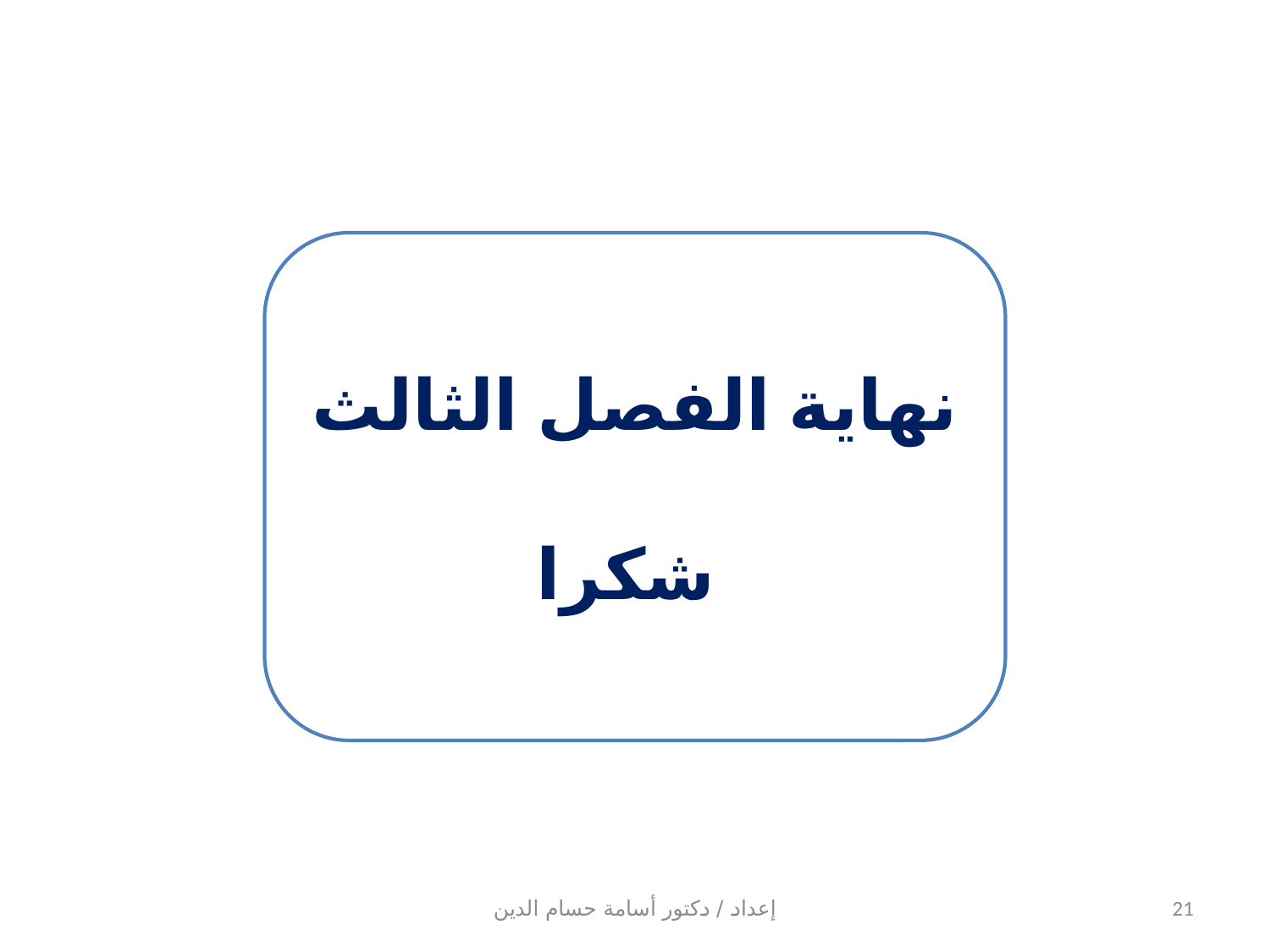

نهاية الفصل الثالث

شكرا
إعداد / دكتور أسامة حسام الدين
21